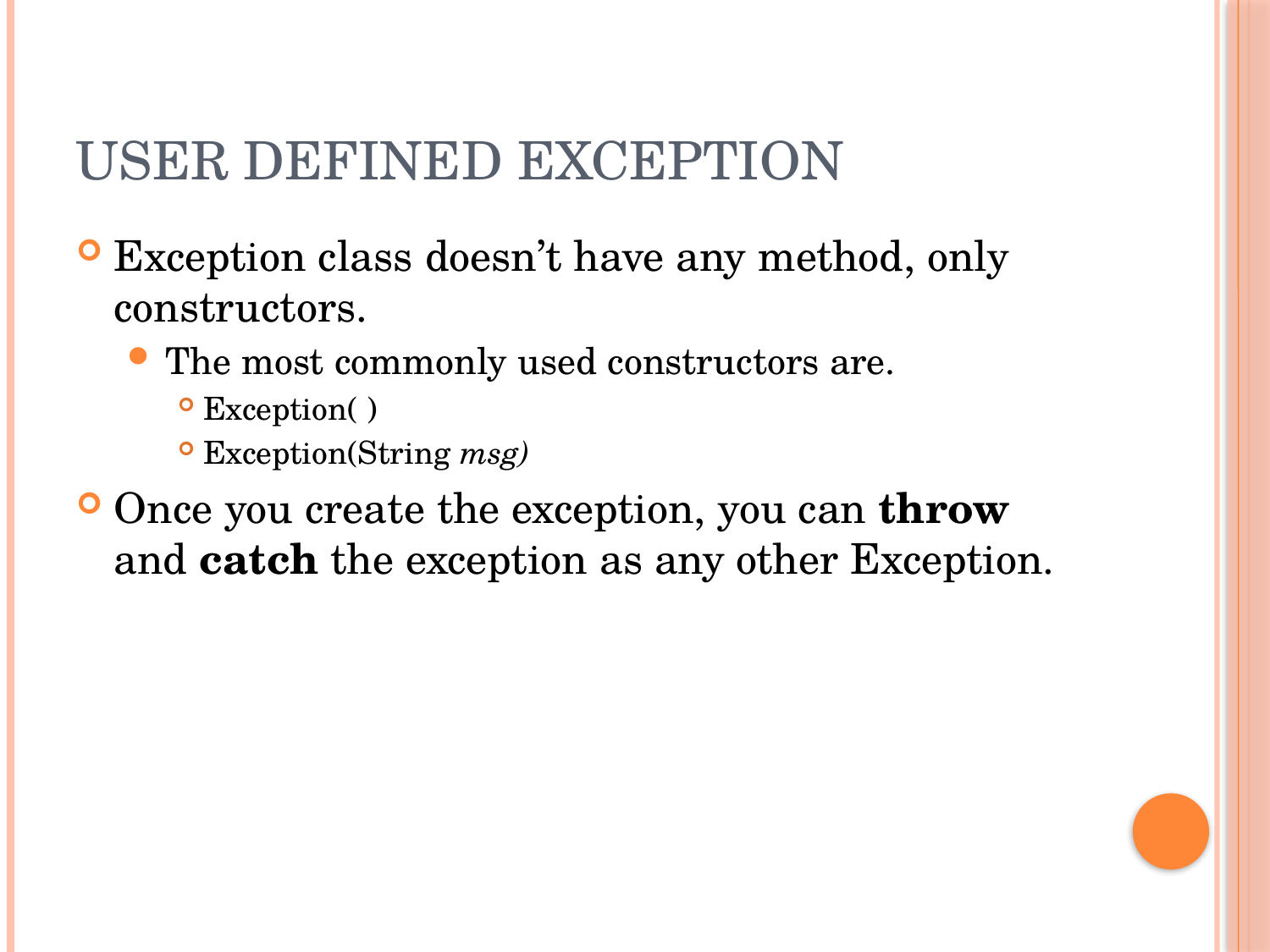

# User defined exception
Exception class doesn’t have any method, only constructors.
The most commonly used constructors are.
Exception( )
Exception(String msg)
Once you create the exception, you can throw and catch the exception as any other Exception.